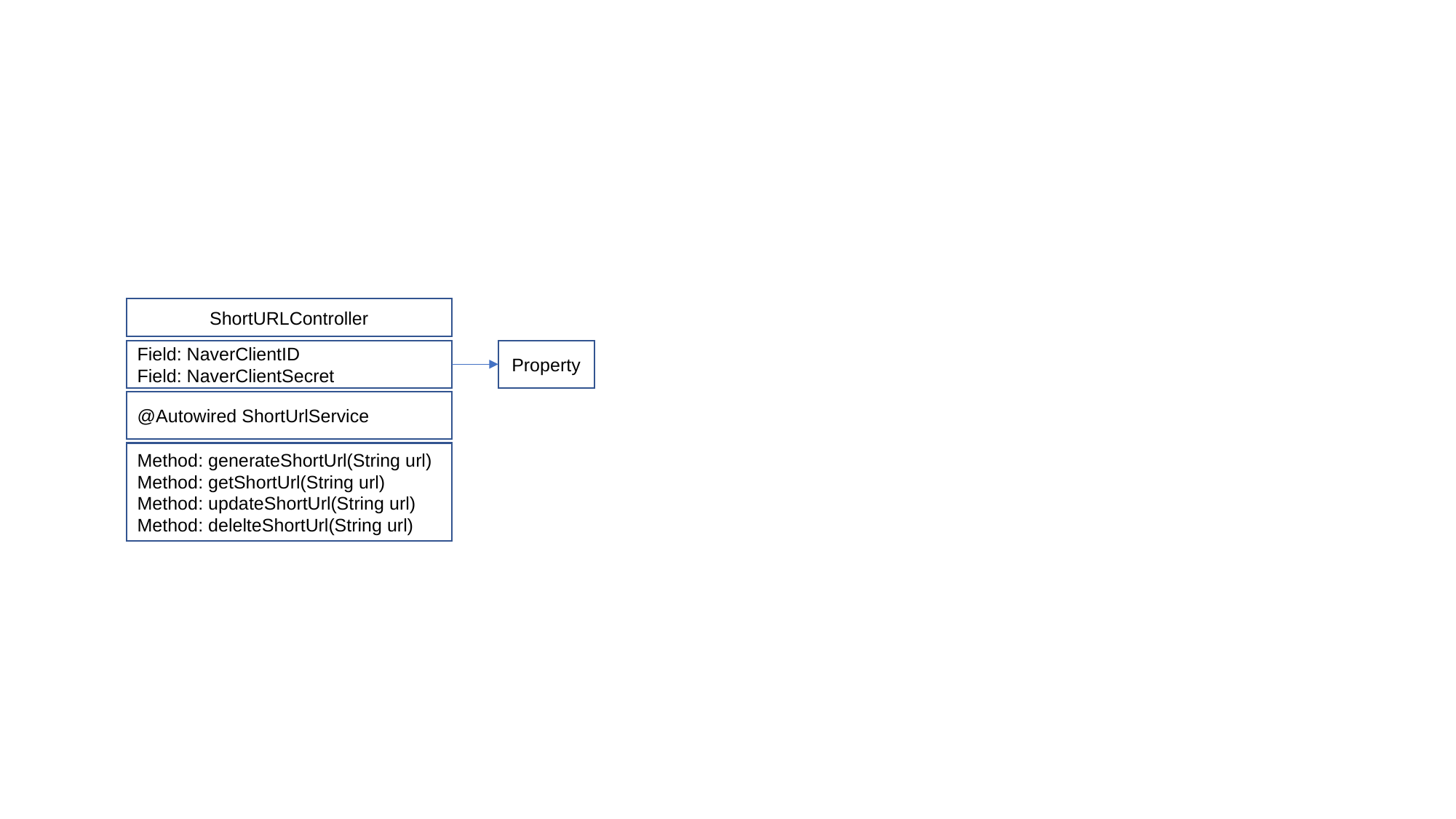

ShortURLController
Field: NaverClientID
Field: NaverClientSecret
Property
@Autowired ShortUrlService
Method: generateShortUrl(String url)
Method: getShortUrl(String url)
Method: updateShortUrl(String url)
Method: delelteShortUrl(String url)